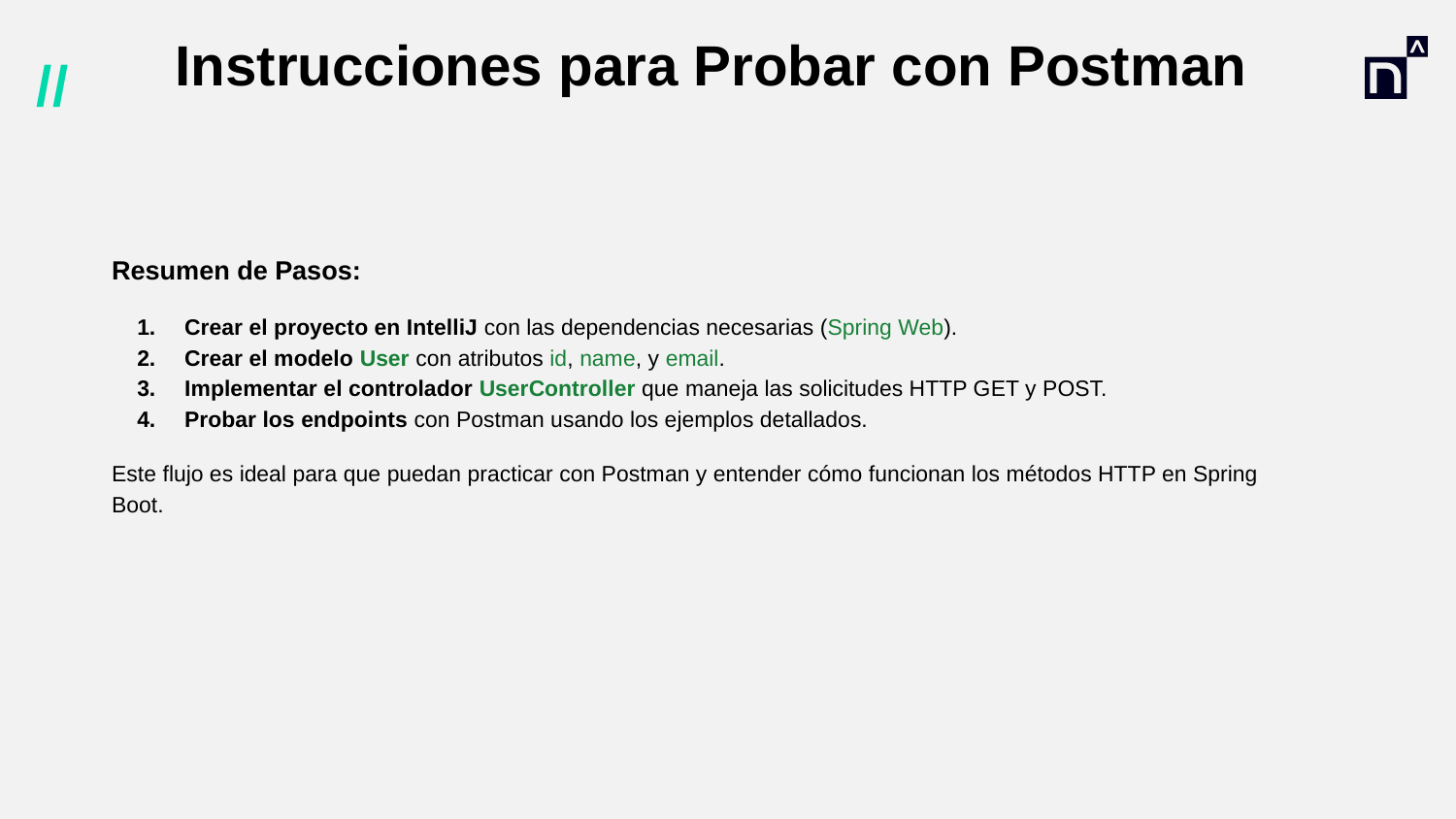

# Instrucciones para Probar con Postman

Resumen de Pasos:
Crear el proyecto en IntelliJ con las dependencias necesarias (Spring Web).
Crear el modelo User con atributos id, name, y email.
Implementar el controlador UserController que maneja las solicitudes HTTP GET y POST.
Probar los endpoints con Postman usando los ejemplos detallados.
Este flujo es ideal para que puedan practicar con Postman y entender cómo funcionan los métodos HTTP en Spring Boot.